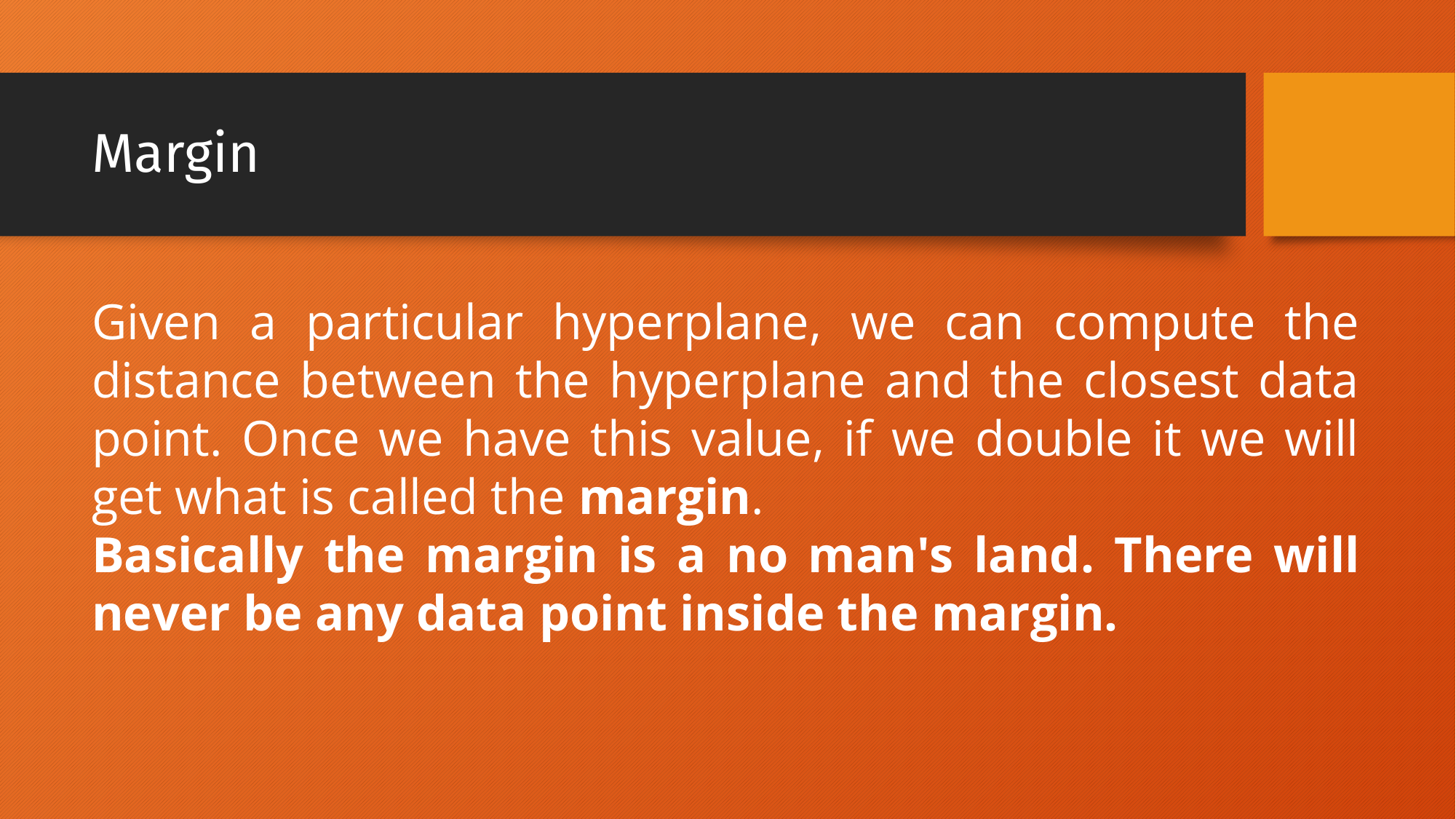

# Margin
Given a particular hyperplane, we can compute the distance between the hyperplane and the closest data point. Once we have this value, if we double it we will get what is called the margin.
Basically the margin is a no man's land. There will never be any data point inside the margin.